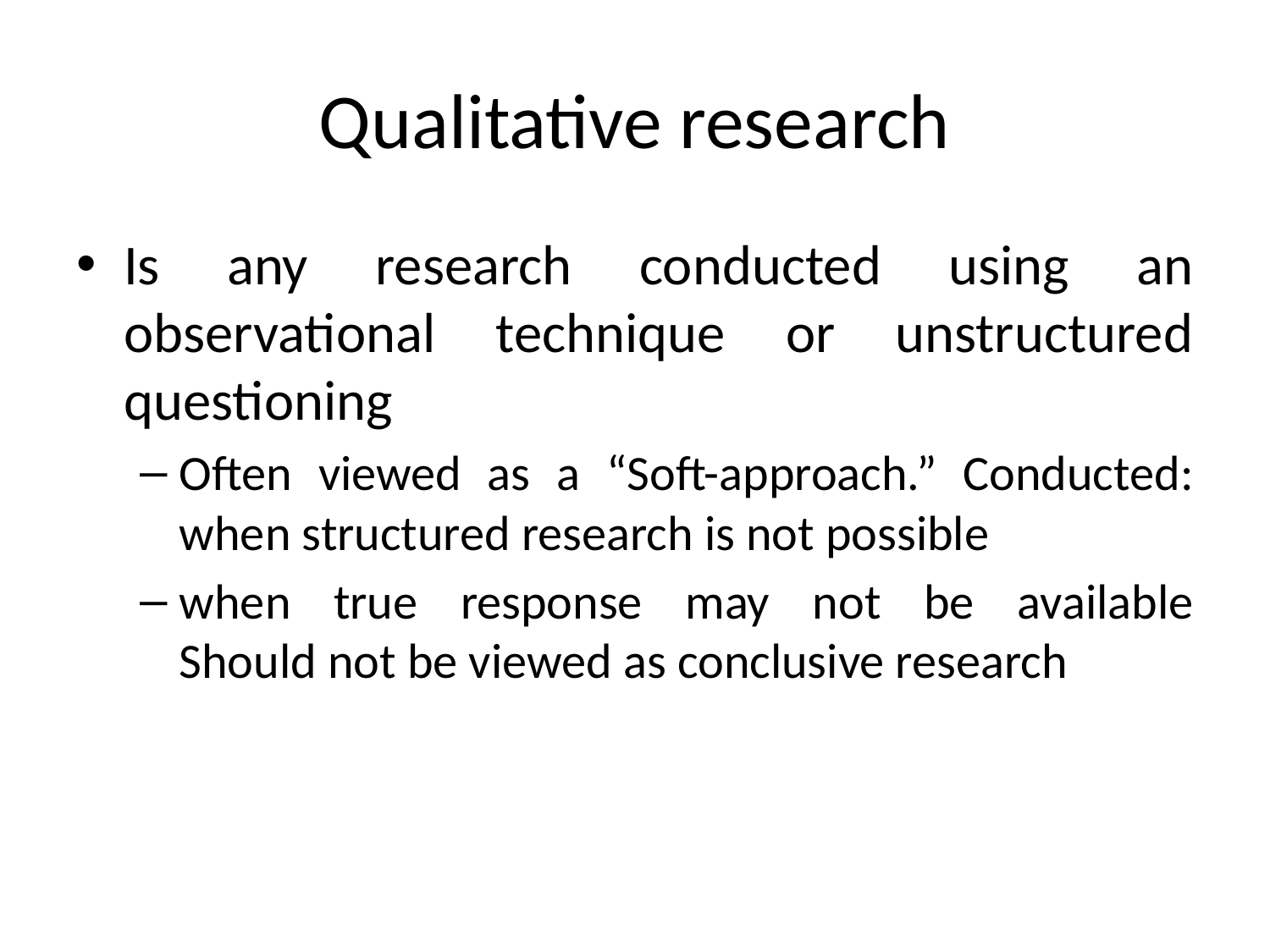

# Qualitative research
Is any research conducted using an observational technique or unstructured questioning
Often viewed as a “Soft-approach.” Conducted: when structured research is not possible
when true response may not be available
Should not be viewed as conclusive research